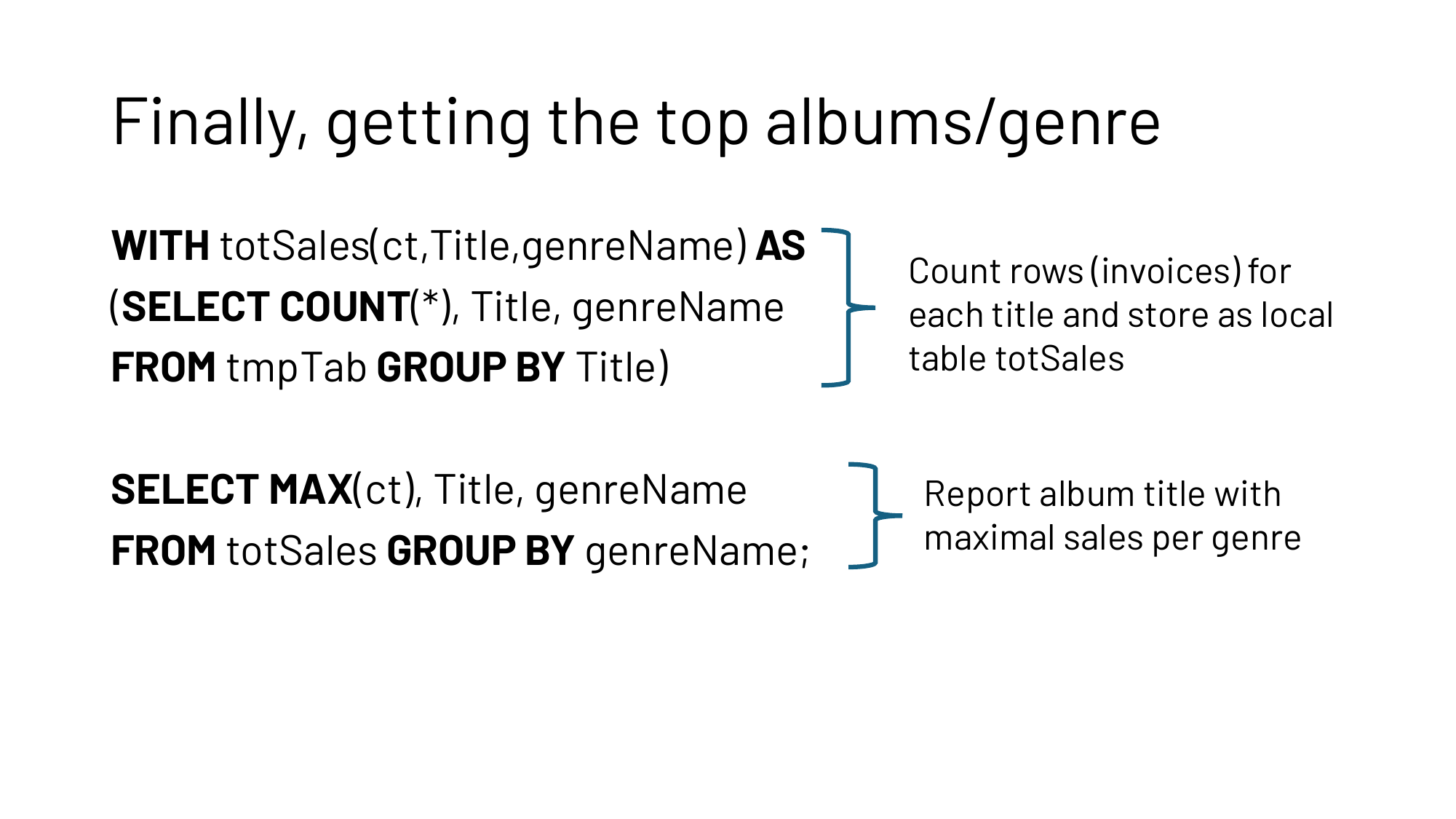

# Finally, getting the top albums/genre
WITH totSales(ct,Title,genreName) AS
(SELECT COUNT(*), Title, genreName
FROM tmpTab GROUP BY Title)

SELECT MAX(ct), Title, genreName
FROM totSales GROUP BY genreName;

Count rows (invoices) for each title and store as local table totSales

Report album title with maximal sales per genre